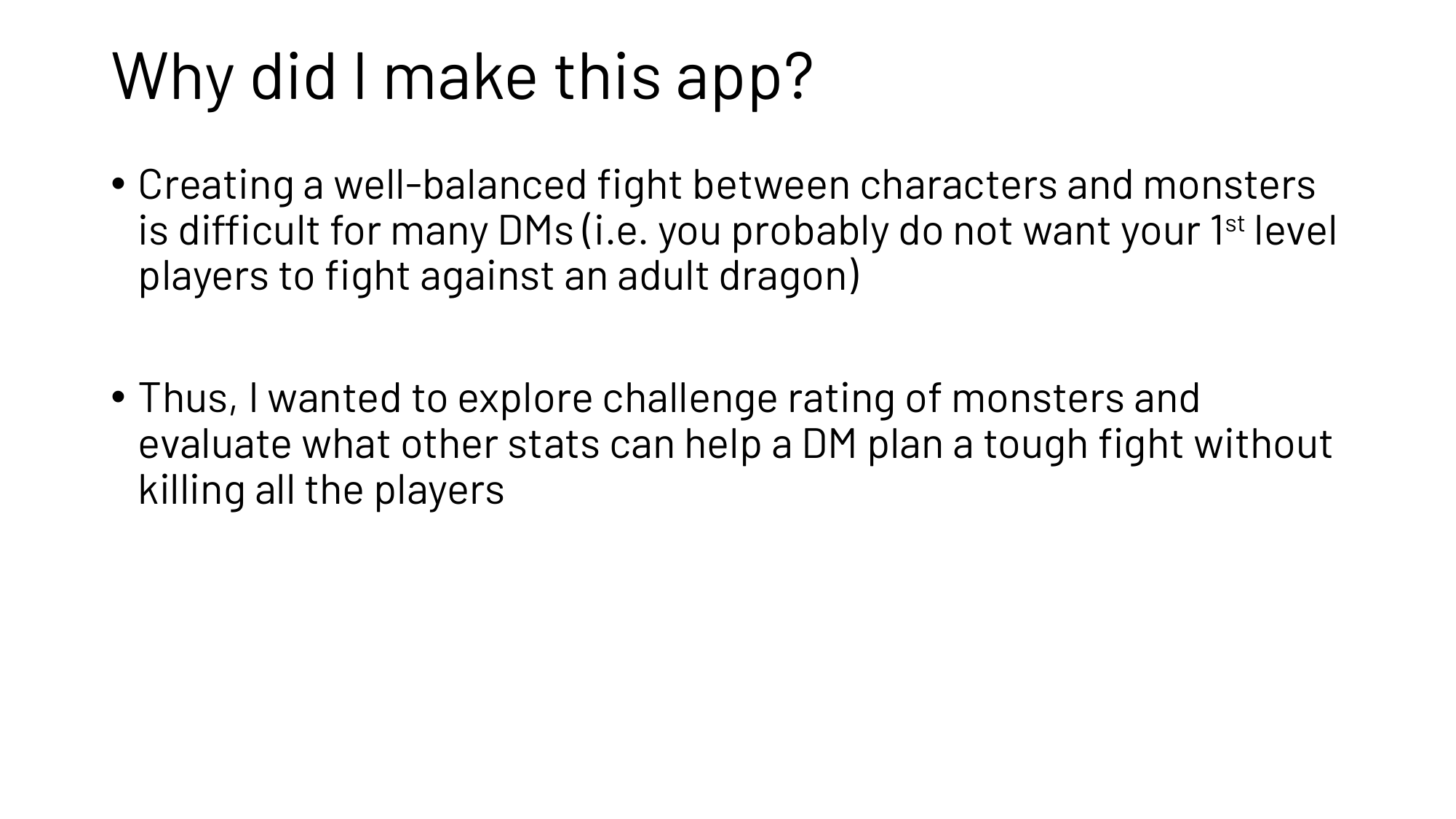

# Why did I make this app?
Creating a well-balanced fight between characters and monsters is difficult for many DMs (i.e. you probably do not want your 1st level players to fight against an adult dragon)

Thus, I wanted to explore challenge rating of monsters and evaluate what other stats can help a DM plan a tough fight without killing all the players